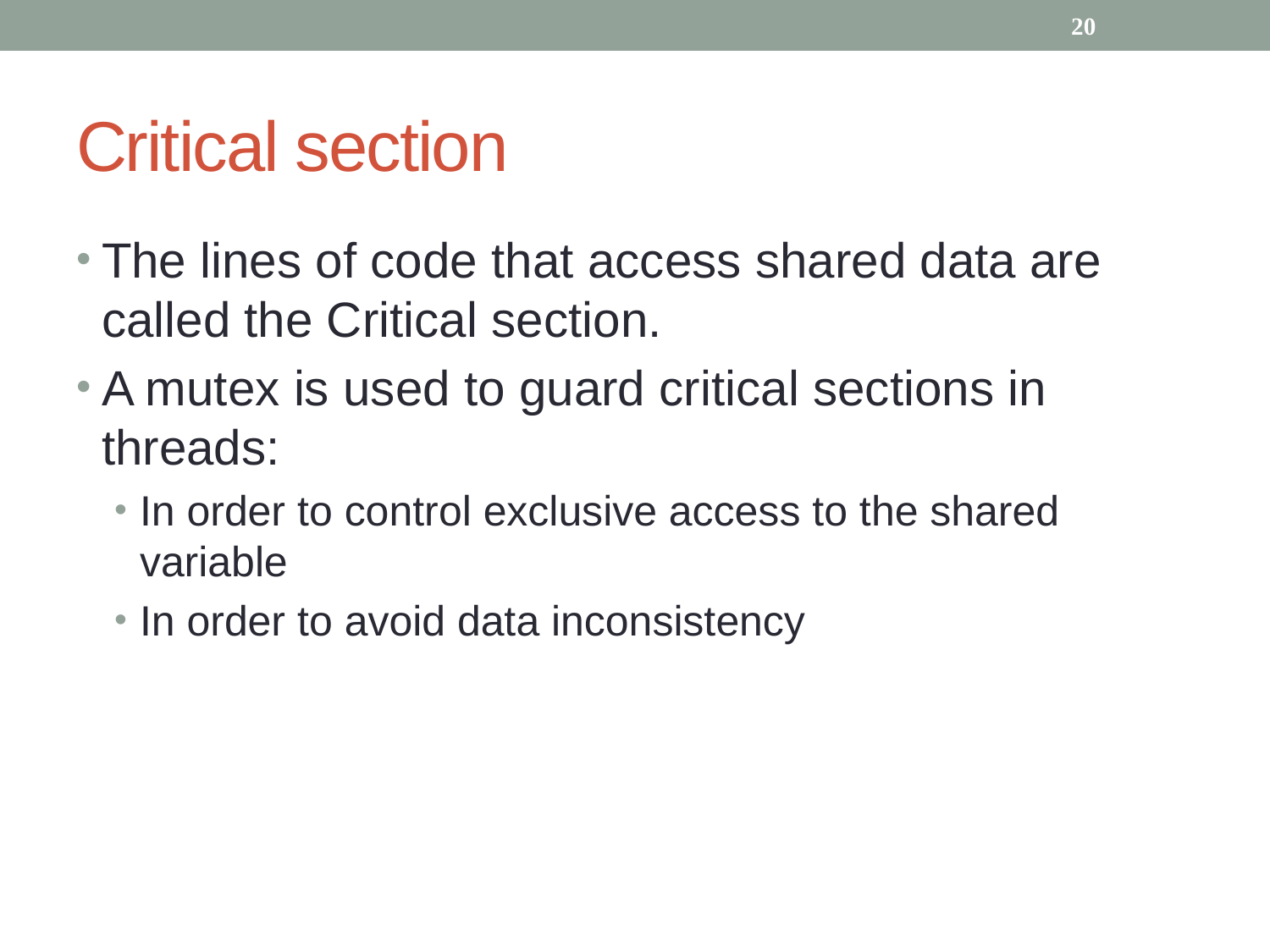

20
# Critical section
The lines of code that access shared data are called the Critical section.
A mutex is used to guard critical sections in threads:
In order to control exclusive access to the shared variable
In order to avoid data inconsistency